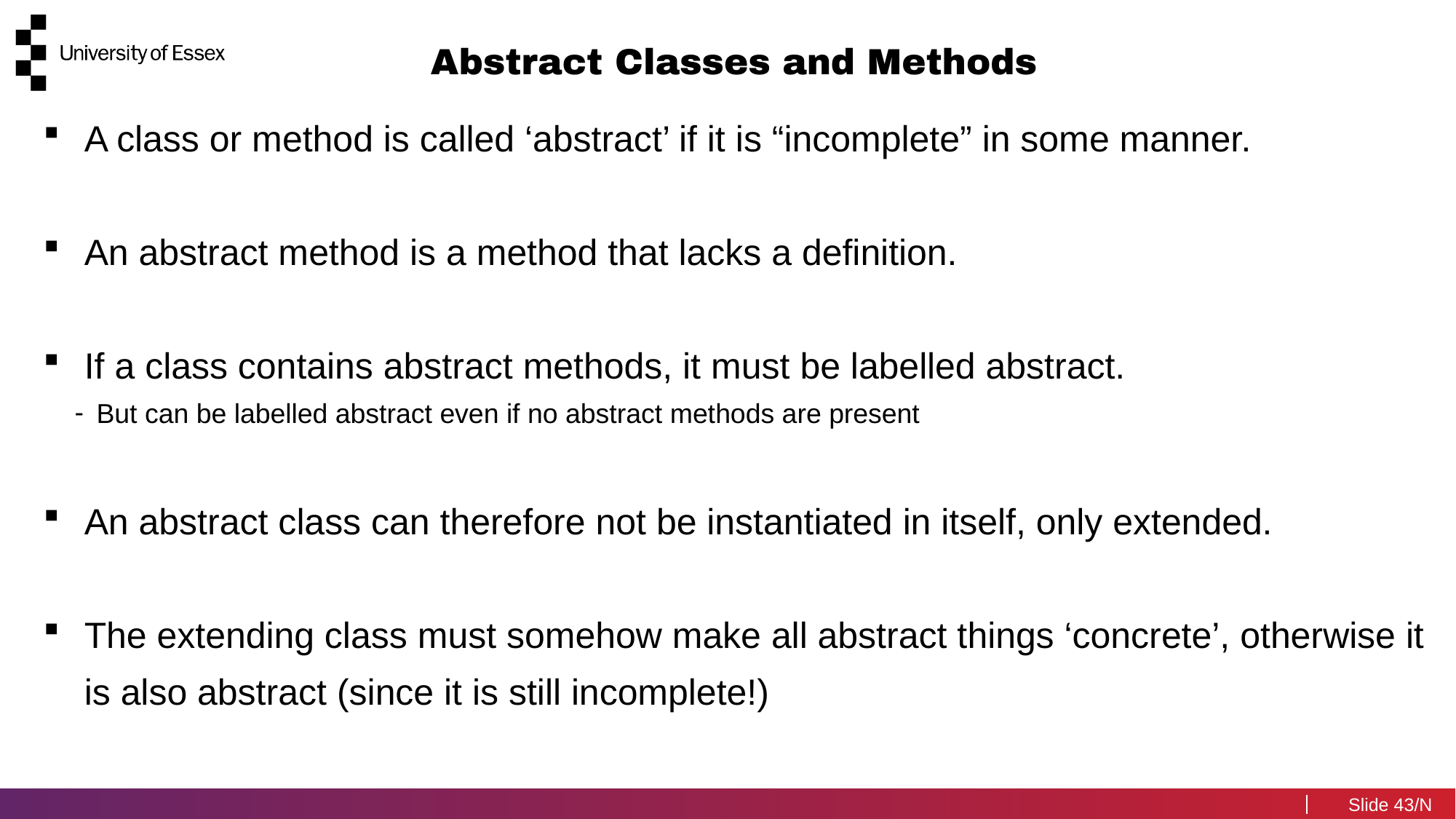

Abstract Classes and Methods
A class or method is called ‘abstract’ if it is “incomplete” in some manner.

An abstract method is a method that lacks a definition.

If a class contains abstract methods, it must be labelled abstract.
But can be labelled abstract even if no abstract methods are present

An abstract class can therefore not be instantiated in itself, only extended.

The extending class must somehow make all abstract things ‘concrete’, otherwise it is also abstract (since it is still incomplete!)

43/N